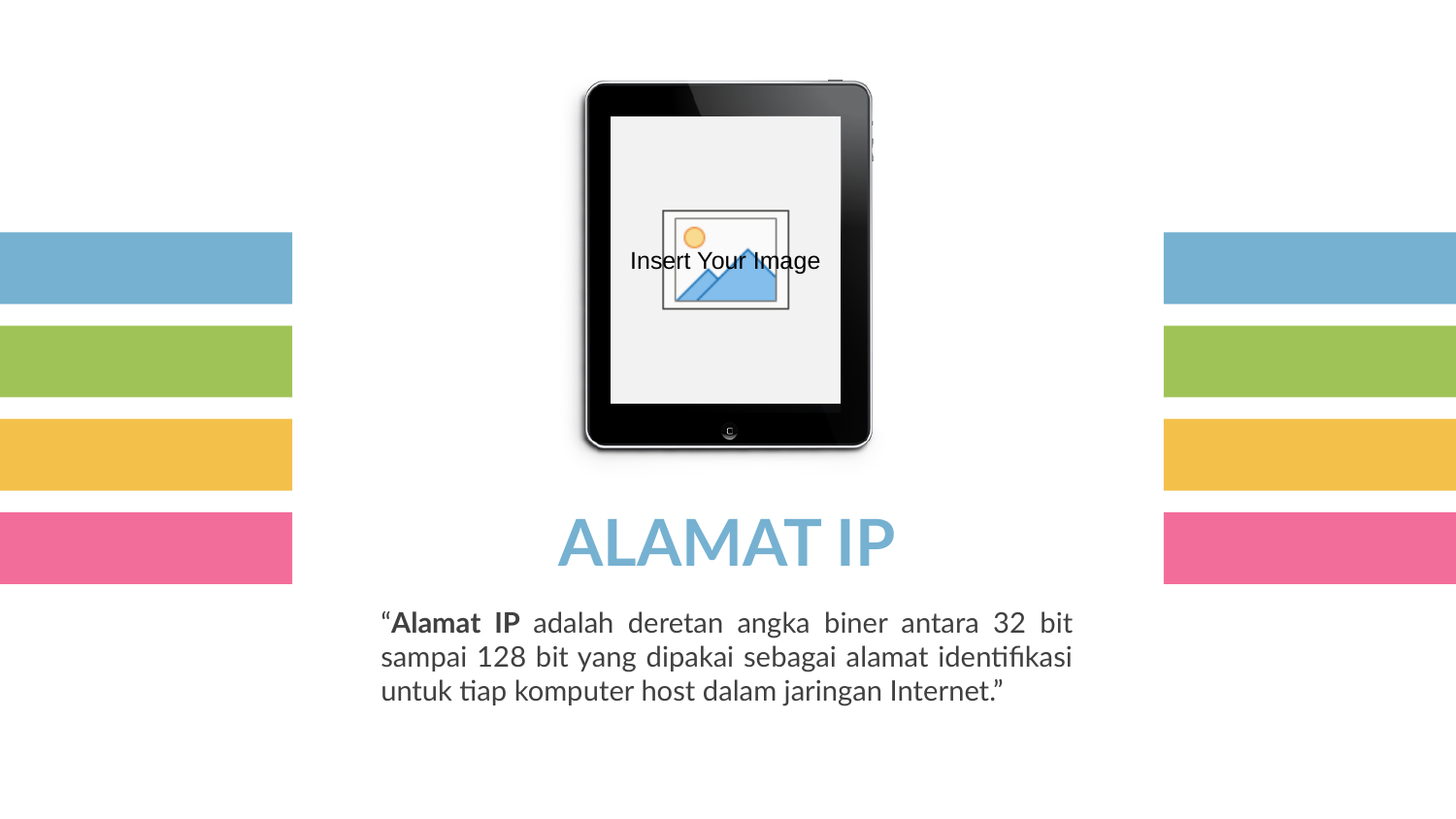

ALAMAT IP
“Alamat IP adalah deretan angka biner antara 32 bit sampai 128 bit yang dipakai sebagai alamat identifikasi untuk tiap komputer host dalam jaringan Internet.”